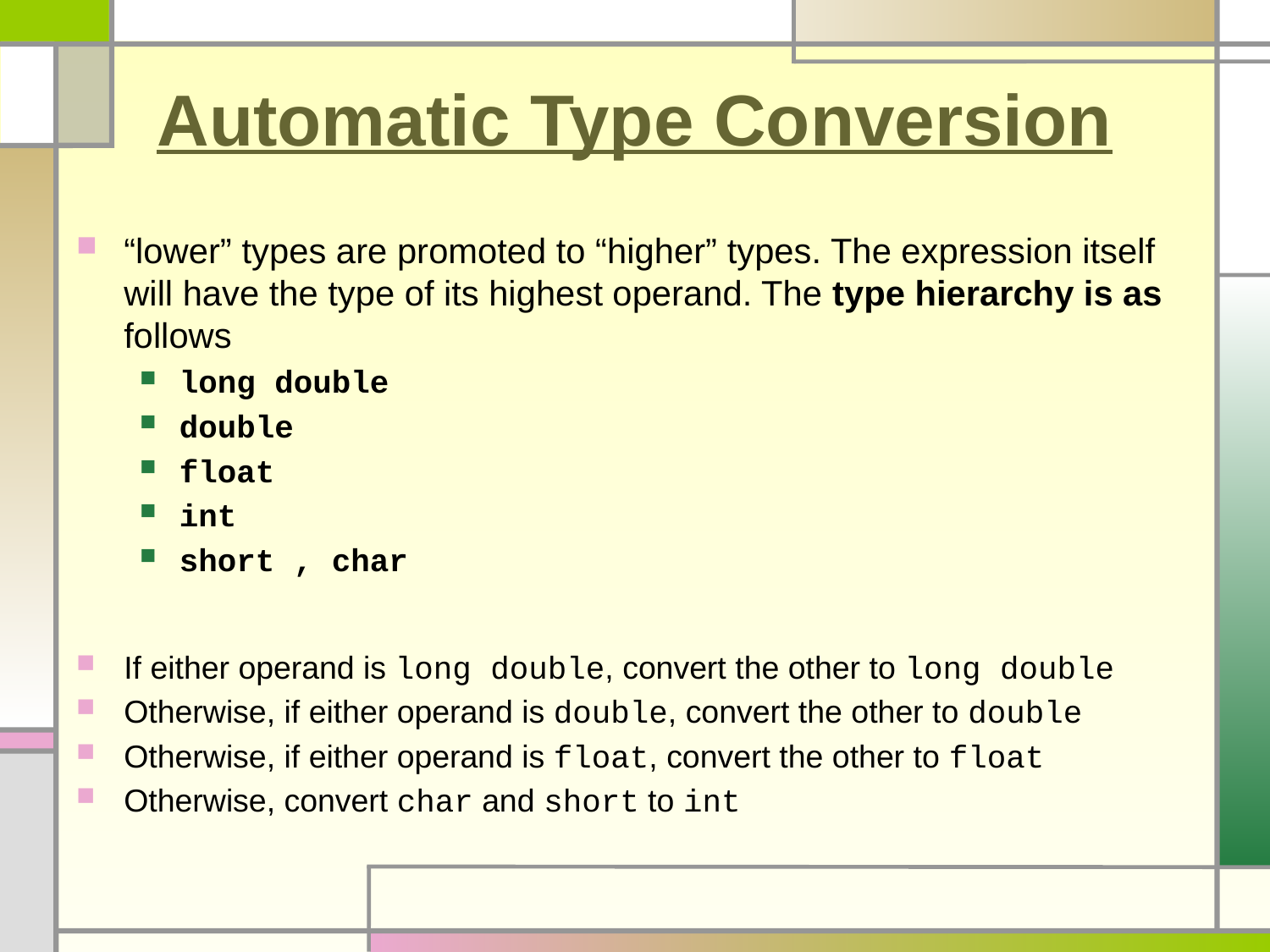

# Automatic Type Conversion
“lower” types are promoted to “higher” types. The expression itself will have the type of its highest operand. The type hierarchy is as follows
long double
double
float
int
short , char

If either operand is long double, convert the other to long double
Otherwise, if either operand is double, convert the other to double
Otherwise, if either operand is float, convert the other to float
Otherwise, convert char and short to int